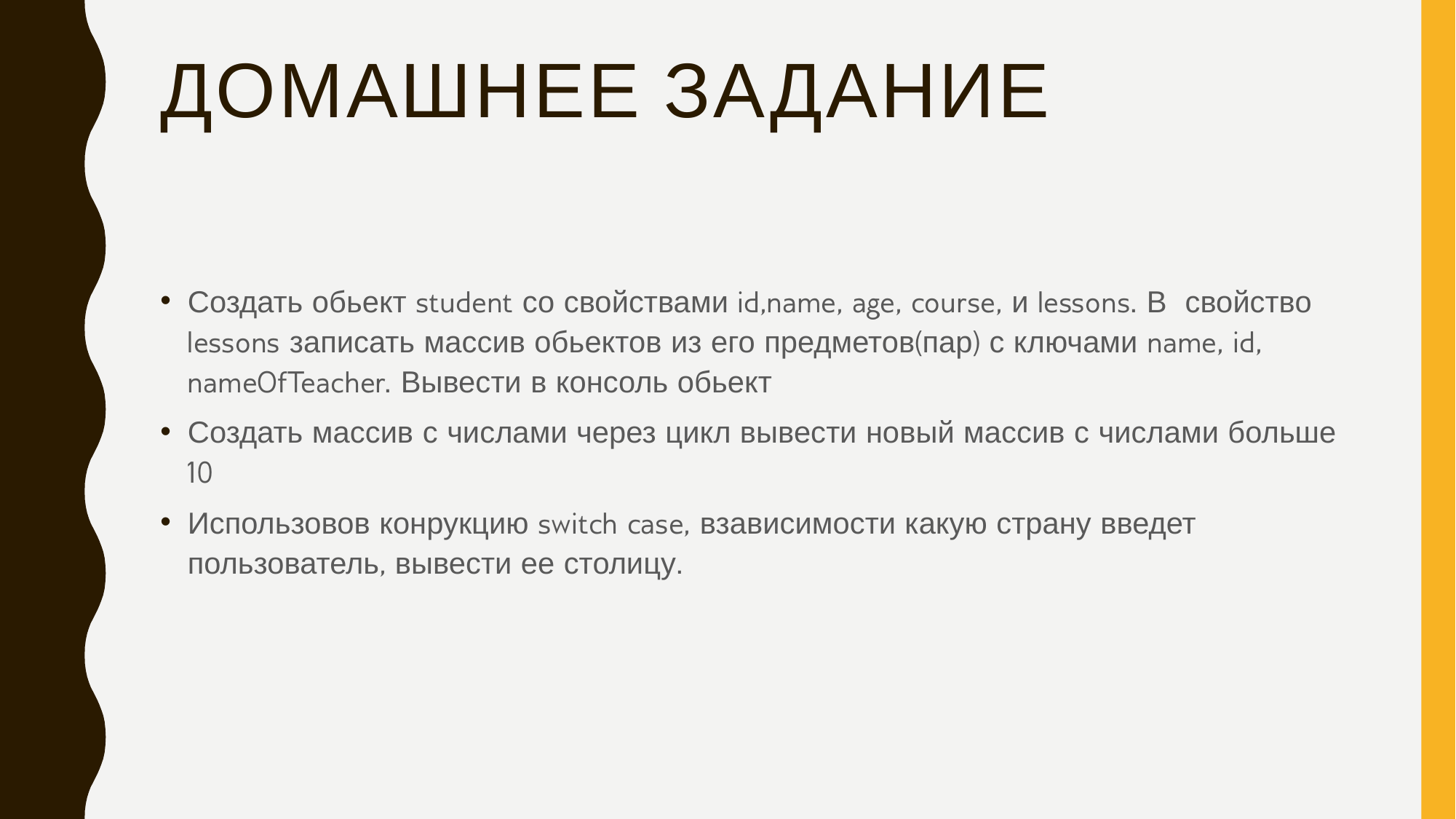

# Домашнее задание
Создать обьект student со свойствами id,name, age, course, и lessons. В  свойство lessons записать массив обьектов из его предметов(пар) с ключами name, id, nameOfTeacher. Вывести в консоль обьект
Создать массив с числами через цикл вывести новый массив с числами больше 10
Использовов конрукцию switch case, взависимости какую страну введет пользователь, вывести ее столицу.